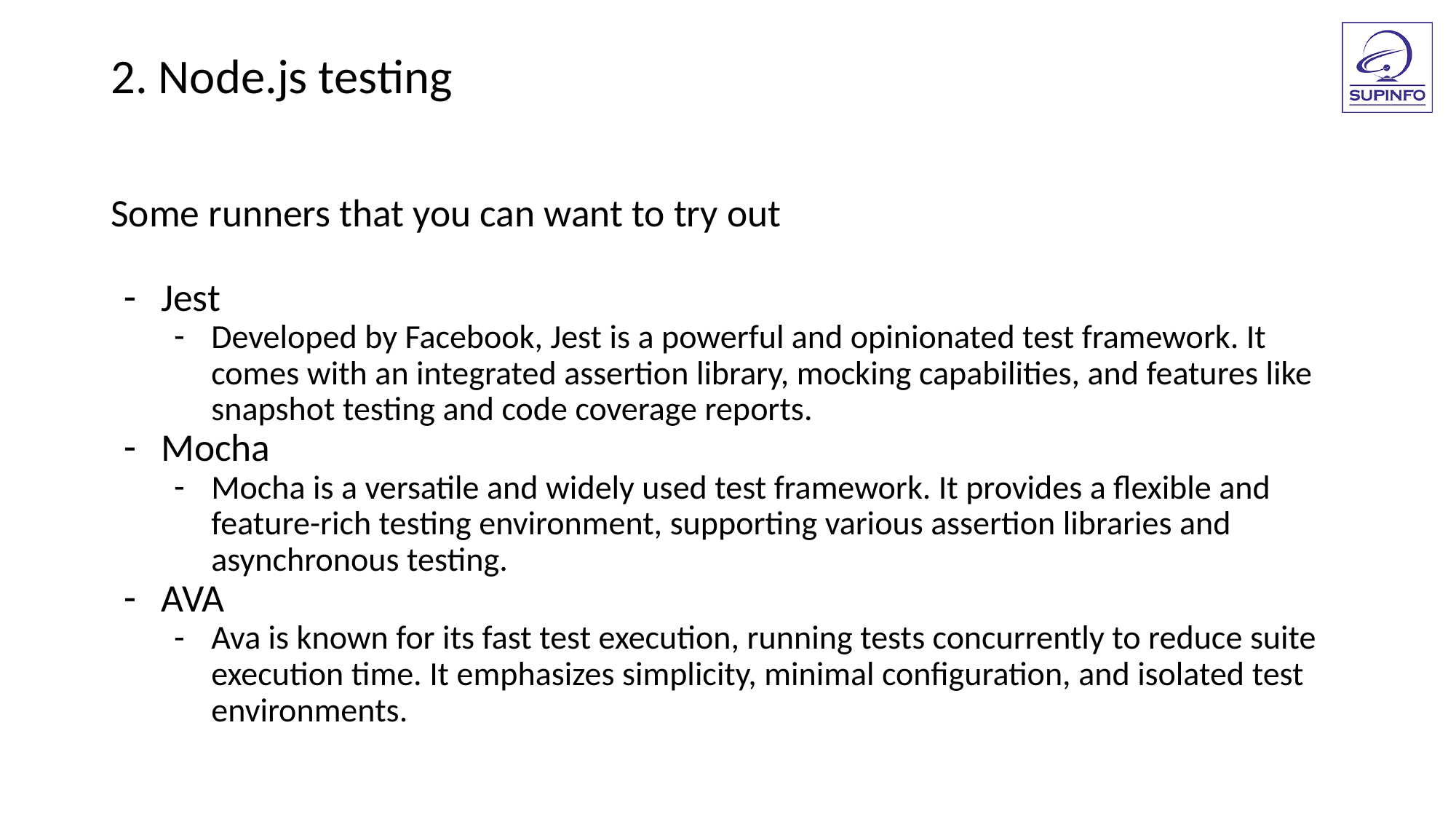

2. Node.js testing
Some runners that you can want to try out

Jest
Developed by Facebook, Jest is a powerful and opinionated test framework. It comes with an integrated assertion library, mocking capabilities, and features like snapshot testing and code coverage reports.
Mocha
Mocha is a versatile and widely used test framework. It provides a flexible and feature-rich testing environment, supporting various assertion libraries and asynchronous testing.
AVA
Ava is known for its fast test execution, running tests concurrently to reduce suite execution time. It emphasizes simplicity, minimal configuration, and isolated test environments.